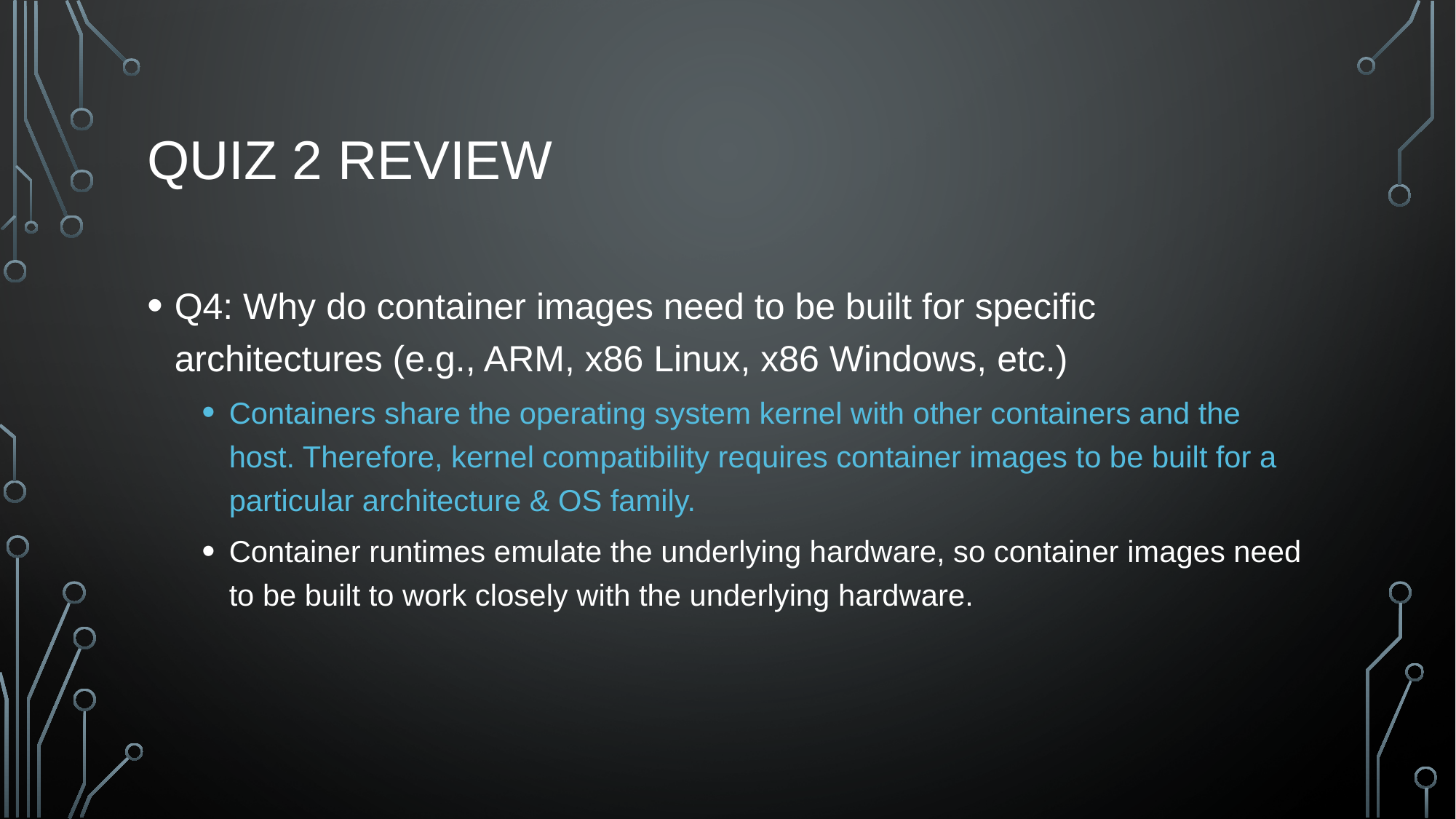

# Quiz 2 Review
Q4: Why do container images need to be built for specific architectures (e.g., ARM, x86 Linux, x86 Windows, etc.)
Containers share the operating system kernel with other containers and the host. Therefore, kernel compatibility requires container images to be built for a particular architecture & OS family.
Container runtimes emulate the underlying hardware, so container images need to be built to work closely with the underlying hardware.